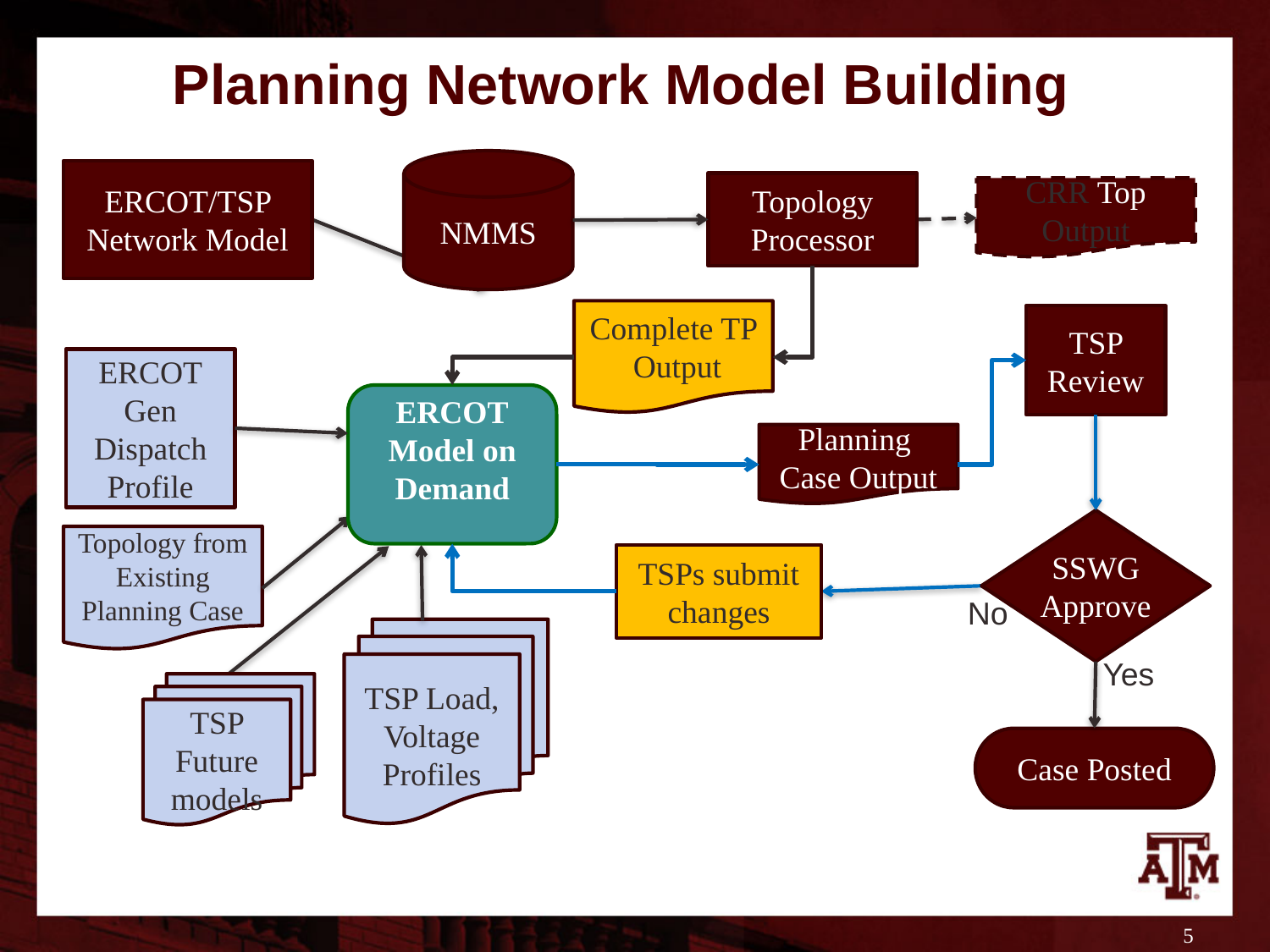

# Planning Network Model Building
NMMS
ERCOT/TSP Network Model
Topology Processor
CRR Top Output
Complete TP  Output
TSP Review
ERCOT
Gen Dispatch
Profile
ERCOT
Model on Demand

Planning  Case Output
SSWG Approve
Topology from Existing Planning Case
TSPs submit
changes
No
TSP Load,
Voltage
Profiles
Yes
TSP Future models
Case Posted
5